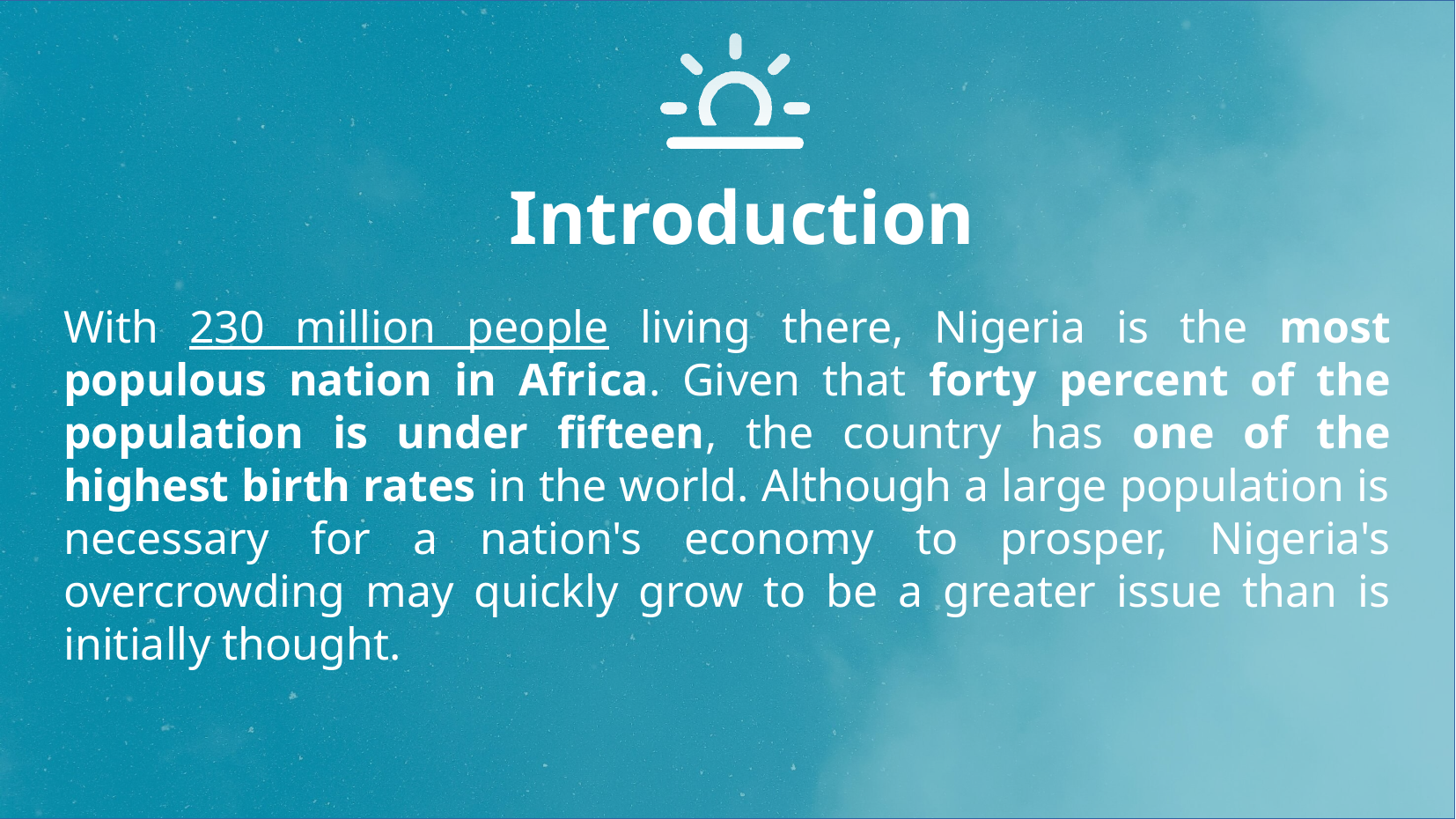

# Introduction
With 230 million people living there, Nigeria is the most populous nation in Africa. Given that forty percent of the population is under fifteen, the country has one of the highest birth rates in the world. Although a large population is necessary for a nation's economy to prosper, Nigeria's overcrowding may quickly grow to be a greater issue than is initially thought.